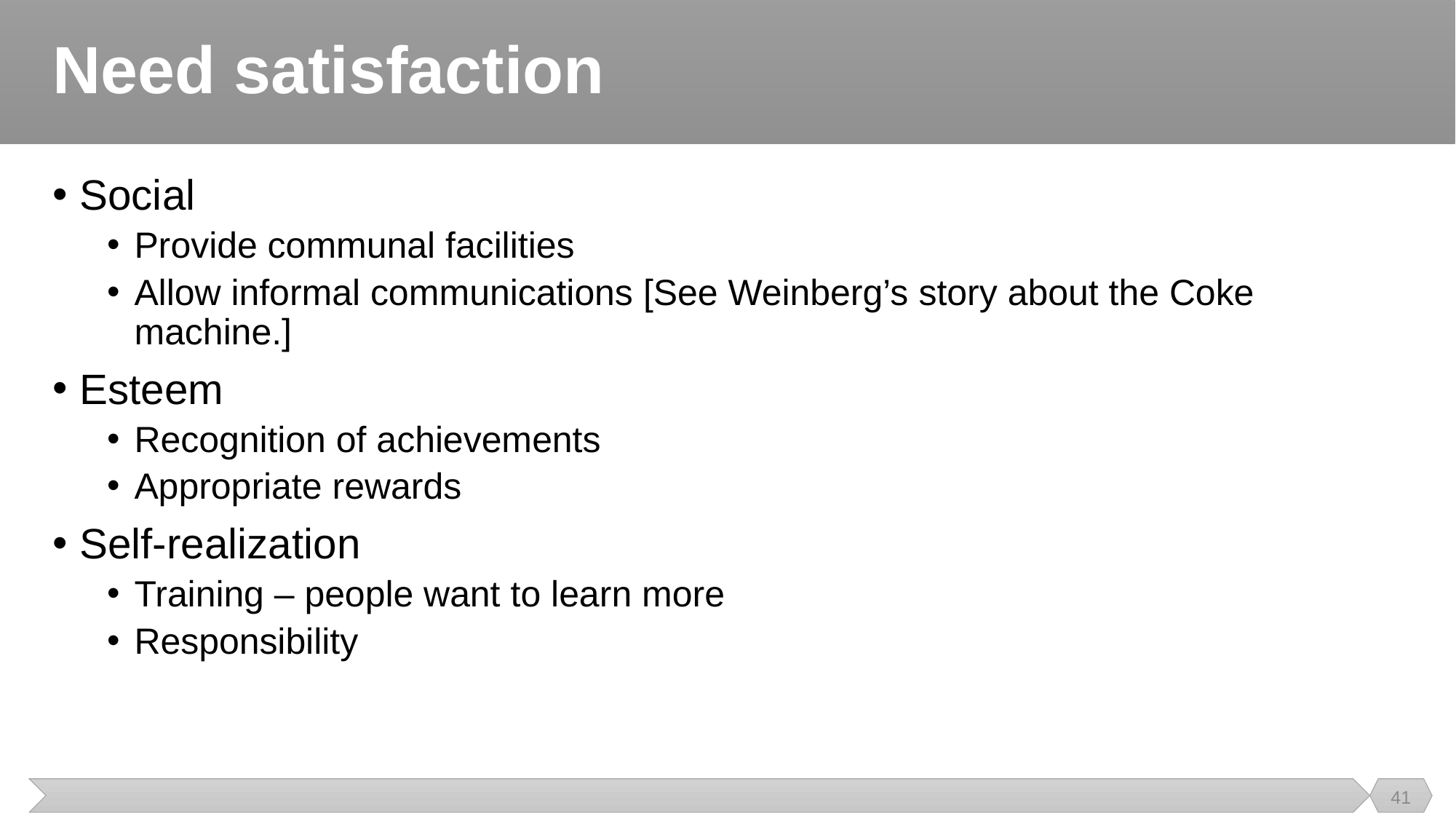

# Need satisfaction
Social
Provide communal facilities
Allow informal communications [See Weinberg’s story about the Coke machine.]
Esteem
Recognition of achievements
Appropriate rewards
Self-realization
Training – people want to learn more
Responsibility
41